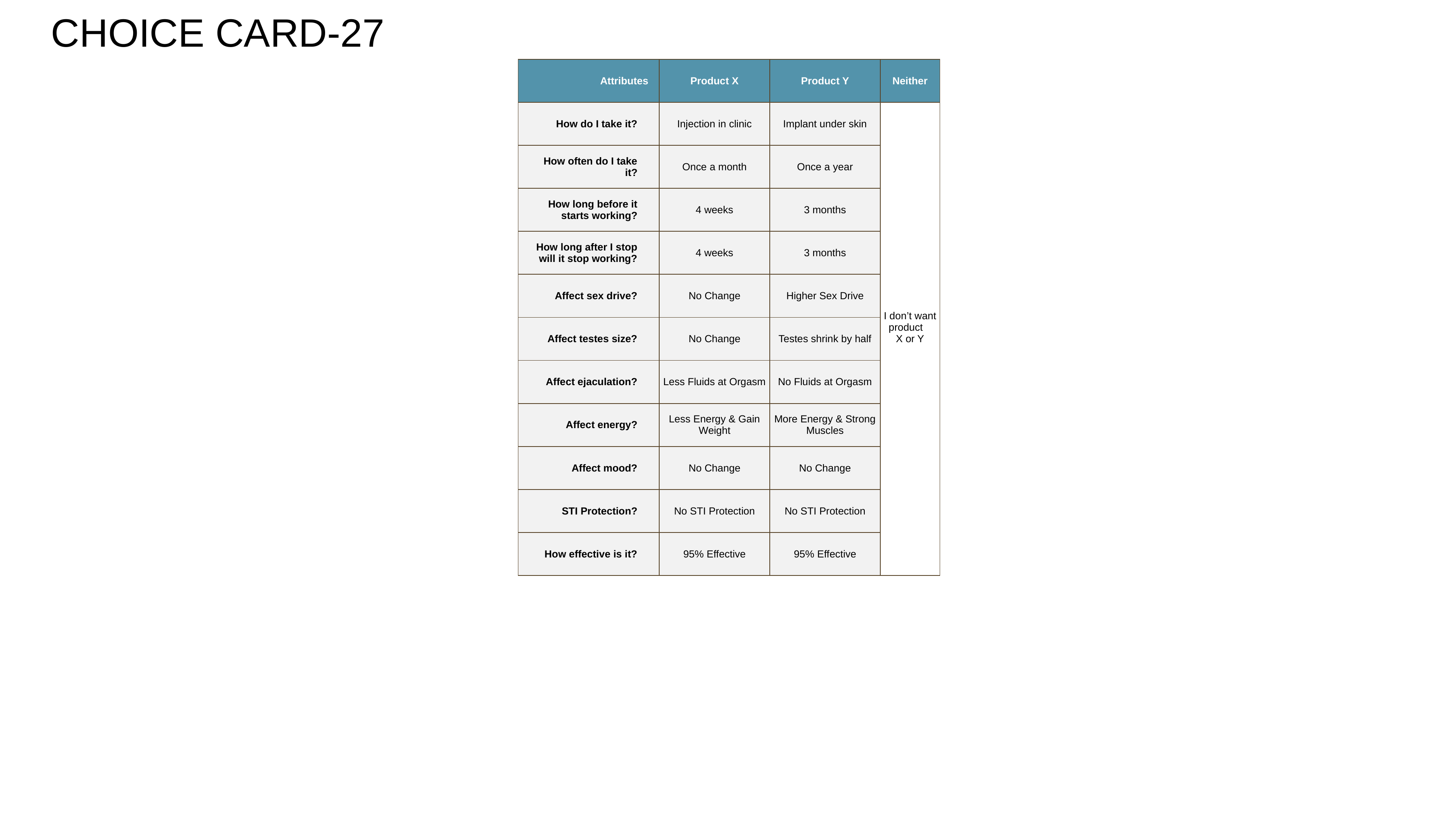

CHOICE CARD-27
| Attributes | Product X | Product Y | Neither |
| --- | --- | --- | --- |
| How do I take it? | Injection in clinic | Implant under skin | I don’t want product X or Y |
| How often do I take it? | Once a month | Once a year |  |
| How long before it starts working? | 4 weeks | 3 months |  |
| How long after I stop will it stop working? | 4 weeks | 3 months |  |
| Affect sex drive? | No Change | Higher Sex Drive |  |
| Affect testes size? | No Change | Testes shrink by half |  |
| Affect ejaculation? | Less Fluids at Orgasm | No Fluids at Orgasm |  |
| Affect energy? | Less Energy & Gain Weight | More Energy & Strong Muscles |  |
| Affect mood? | No Change | No Change |  |
| STI Protection? | No STI Protection | No STI Protection |  |
| How effective is it? | 95% Effective | 95% Effective |  |
28